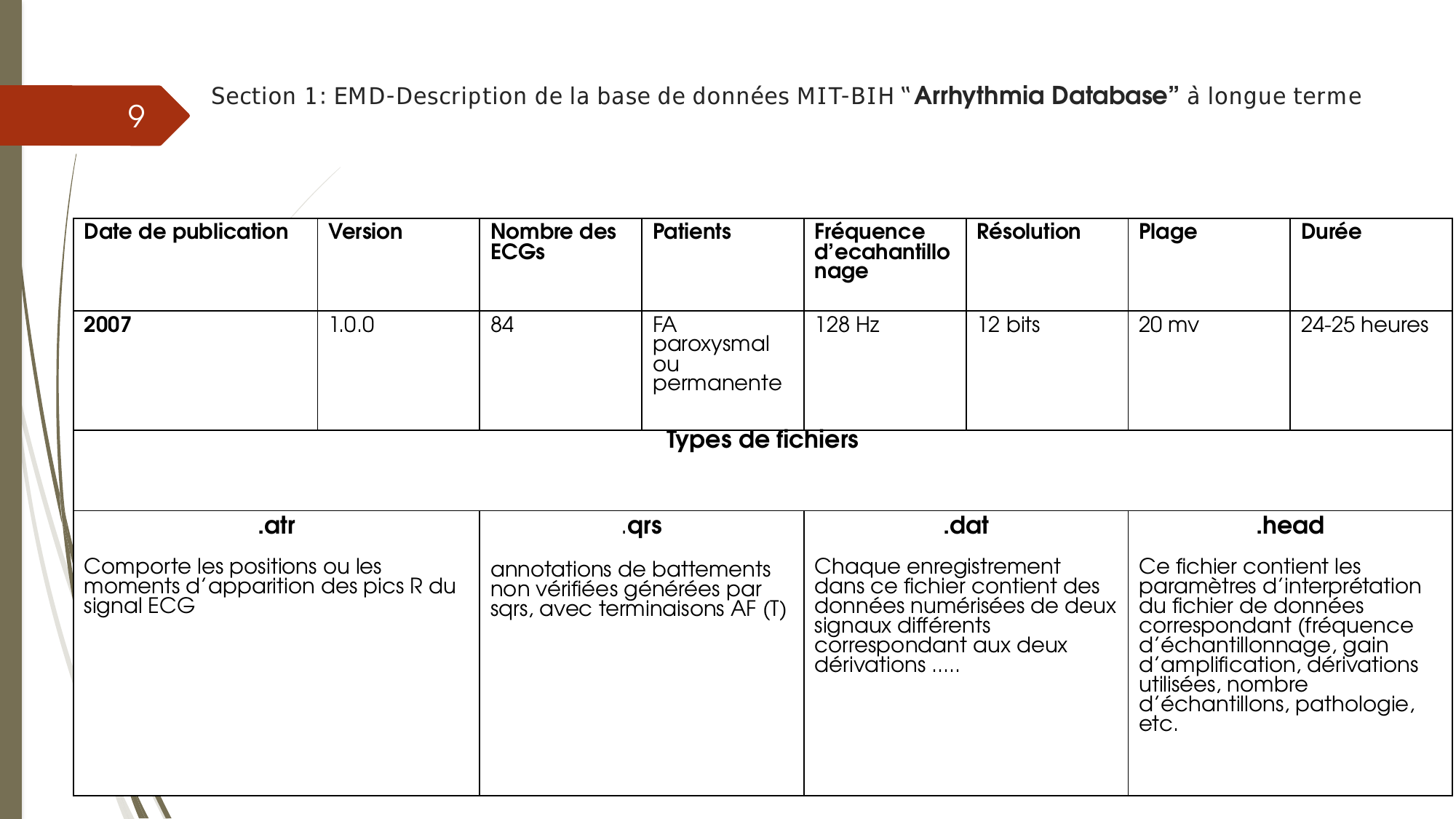

# Section 1: EMD-Description de la base de données MIT-BIH “Arrhythmia Database” à longue terme
9
| Date de publication | Version | Nombre des ECGs | Patients | Fréquence d’ecahantillonage | Résolution | Plage | Durée |
| --- | --- | --- | --- | --- | --- | --- | --- |
| 2007 | 1.0.0 | 84 | FA paroxysmal ou permanente | 128 Hz | 12 bits | 20 mv | 24-25 heures |
| Types de fichiers |  |  |  |  |  |  |  |
| .atr Comporte les positions ou les moments d’apparition des pics R du signal ECG |  | .qrs annotations de battements non vérifiées générées par sqrs, avec terminaisons AF (T) |  | .dat Chaque enregistrement dans ce fichier contient des données numérisées de deux signaux différents correspondant aux deux dérivations ..... |  | .head Ce fichier contient les paramètres d’interprétation du fichier de données correspondant (fréquence d’échantillonnage, gain d’amplification, dérivations utilisées, nombre d’échantillons, pathologie, etc. |  |